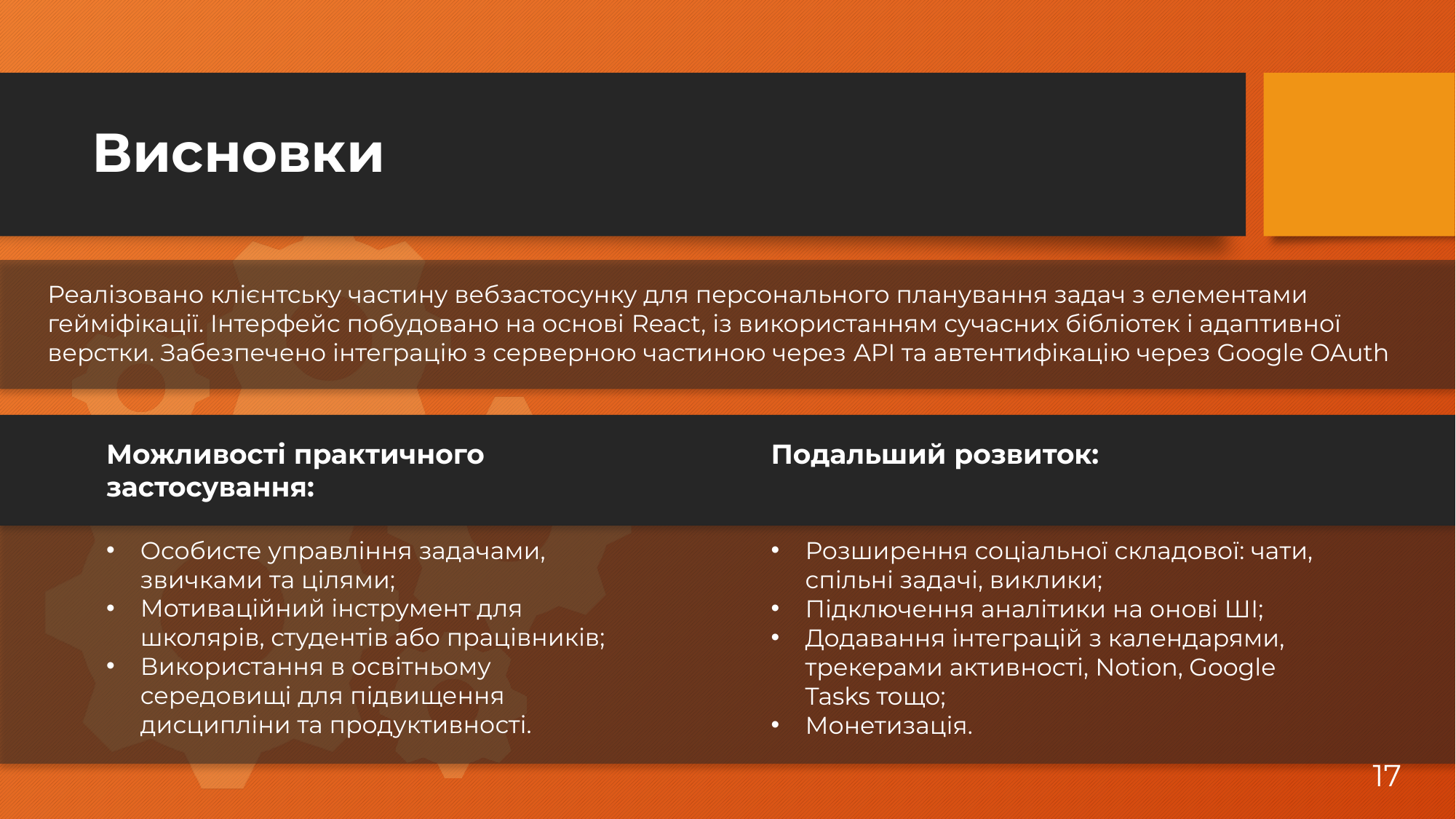

# Висновки

Реалізовано клієнтську частину вебзастосунку для персонального планування задач з елементами гейміфікації. Інтерфейс побудовано на основі React, із використанням сучасних бібліотек і адаптивної верстки. Забезпечено інтеграцію з серверною частиною через API та автентифікацію через Google OAuth

Можливості практичного застосування:

Особисте управління задачами, звичками та цілями;
Мотиваційний інструмент для школярів, студентів або працівників;
Використання в освітньому середовищі для підвищення дисципліни та продуктивності.
Подальший розвиток:

Розширення соціальної складової: чати, спільні задачі, виклики;
Підключення аналітики на онові ШІ;
Додавання інтеграцій з календарями, трекерами активності, Notion, Google Tasks тощо;
Монетизація.

17